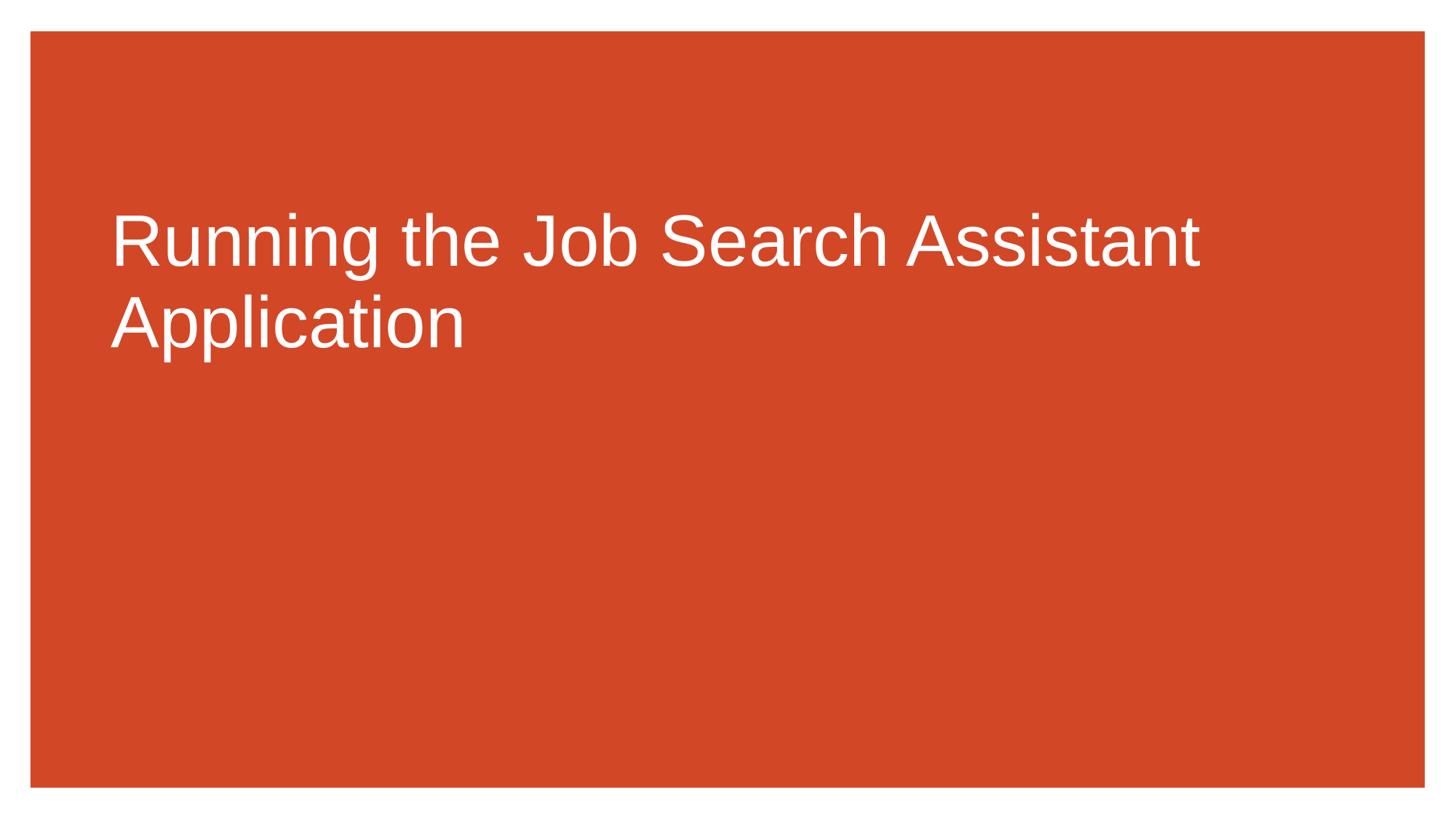

# Running the Job Search Assistant Application